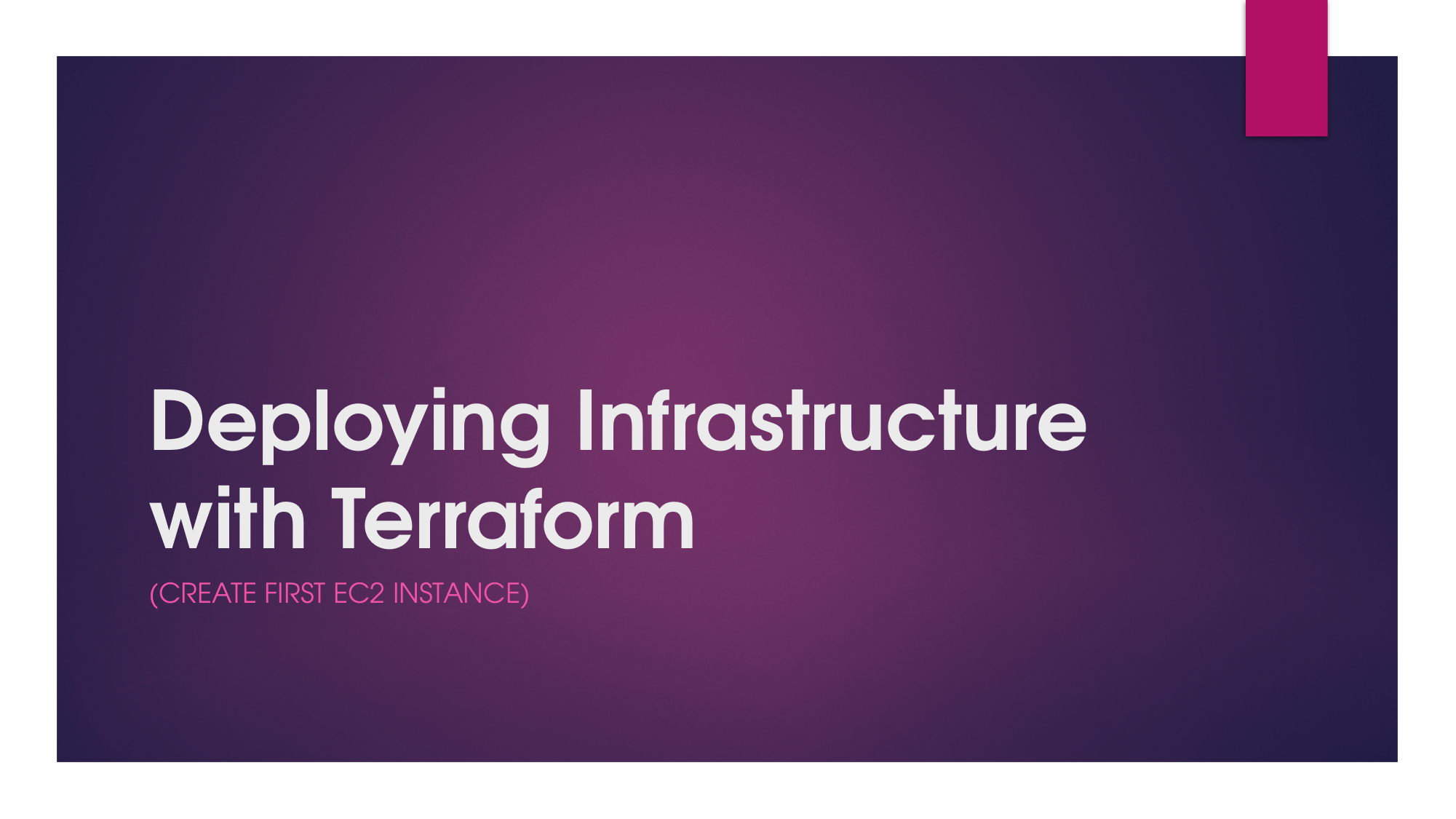

# Deploying Infrastructure with Terraform
(Create First EC2 instance)